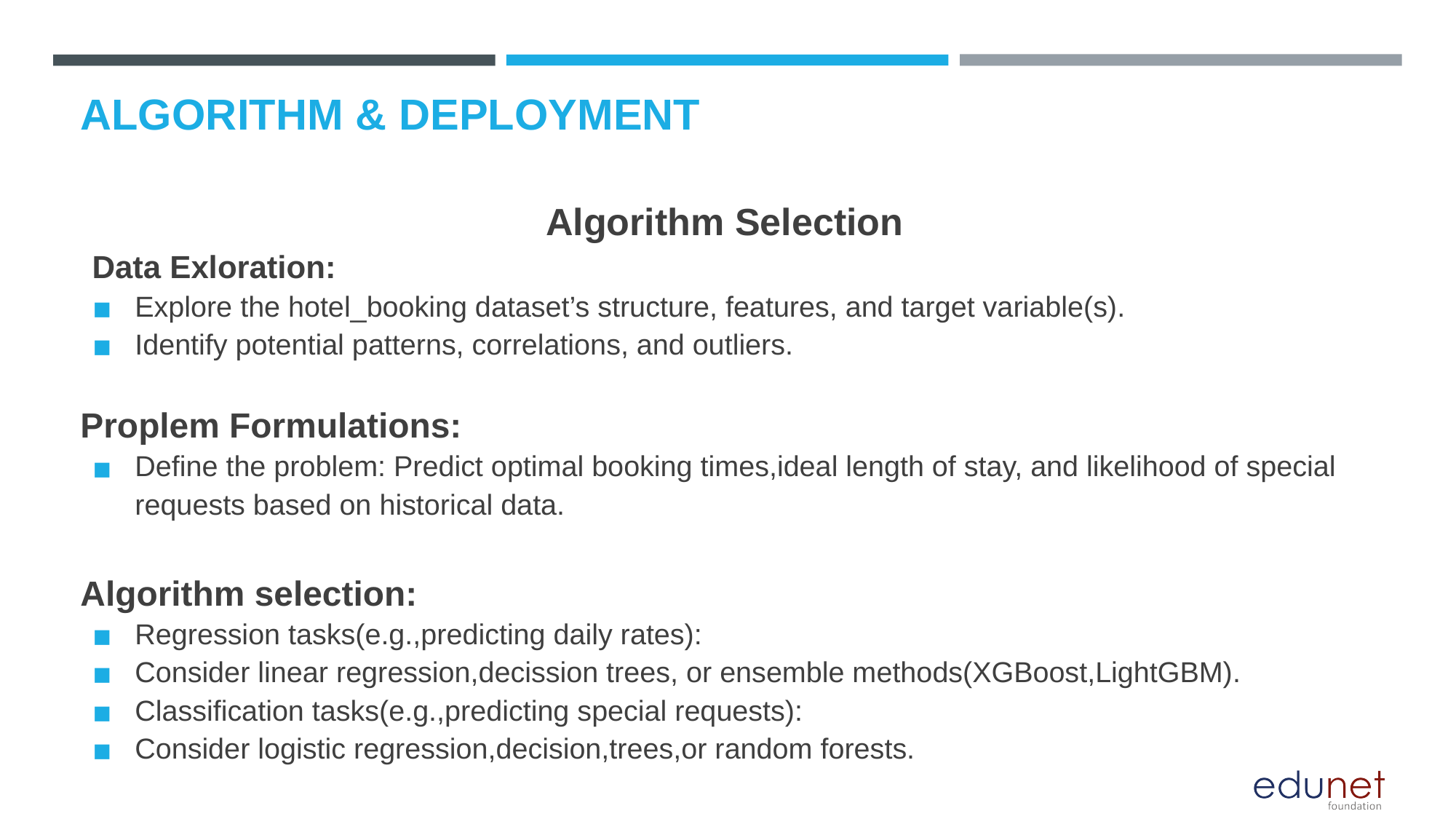

# ALGORITHM & DEPLOYMENT
                                           Algorithm Selection
Data Exloration:
Explore the hotel_booking dataset’s structure, features, and target variable(s).
Identify potential patterns, correlations, and outliers.

Proplem Formulations:
Define the problem: Predict optimal booking times,ideal length of stay, and likelihood of special requests based on historical data.

Algorithm selection:
Regression tasks(e.g.,predicting daily rates):
Consider linear regression,decission trees, or ensemble methods(XGBoost,LightGBM).
Classification tasks(e.g.,predicting special requests):
Consider logistic regression,decision,trees,or random forests.